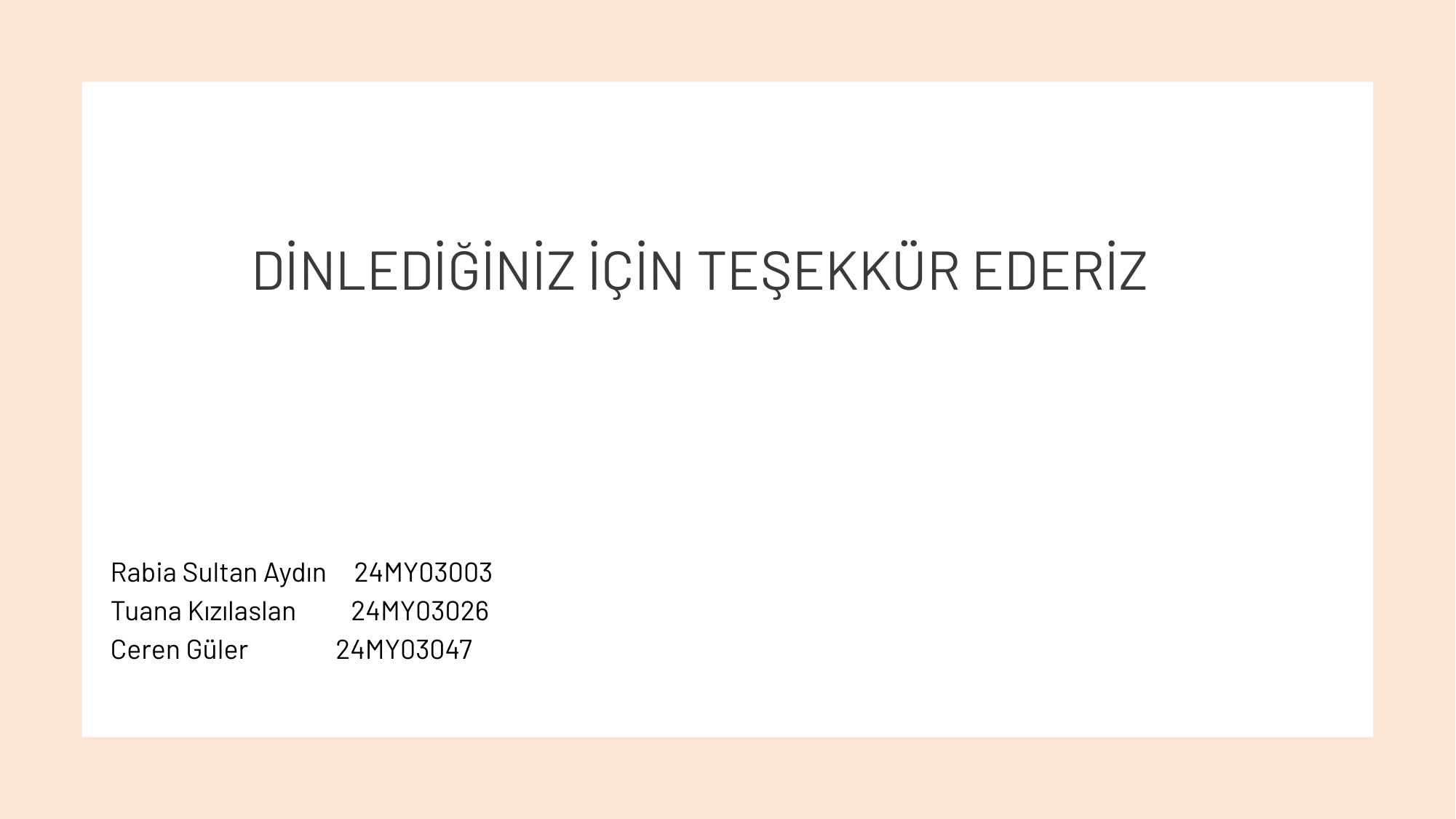

DİNLEDİĞİNİZ İÇİN TEŞEKKÜR EDERİZ

Rabia Sultan Aydın     24MY03003
Tuana Kızılaslan          24MY03026
Ceren Güler                24MY03047